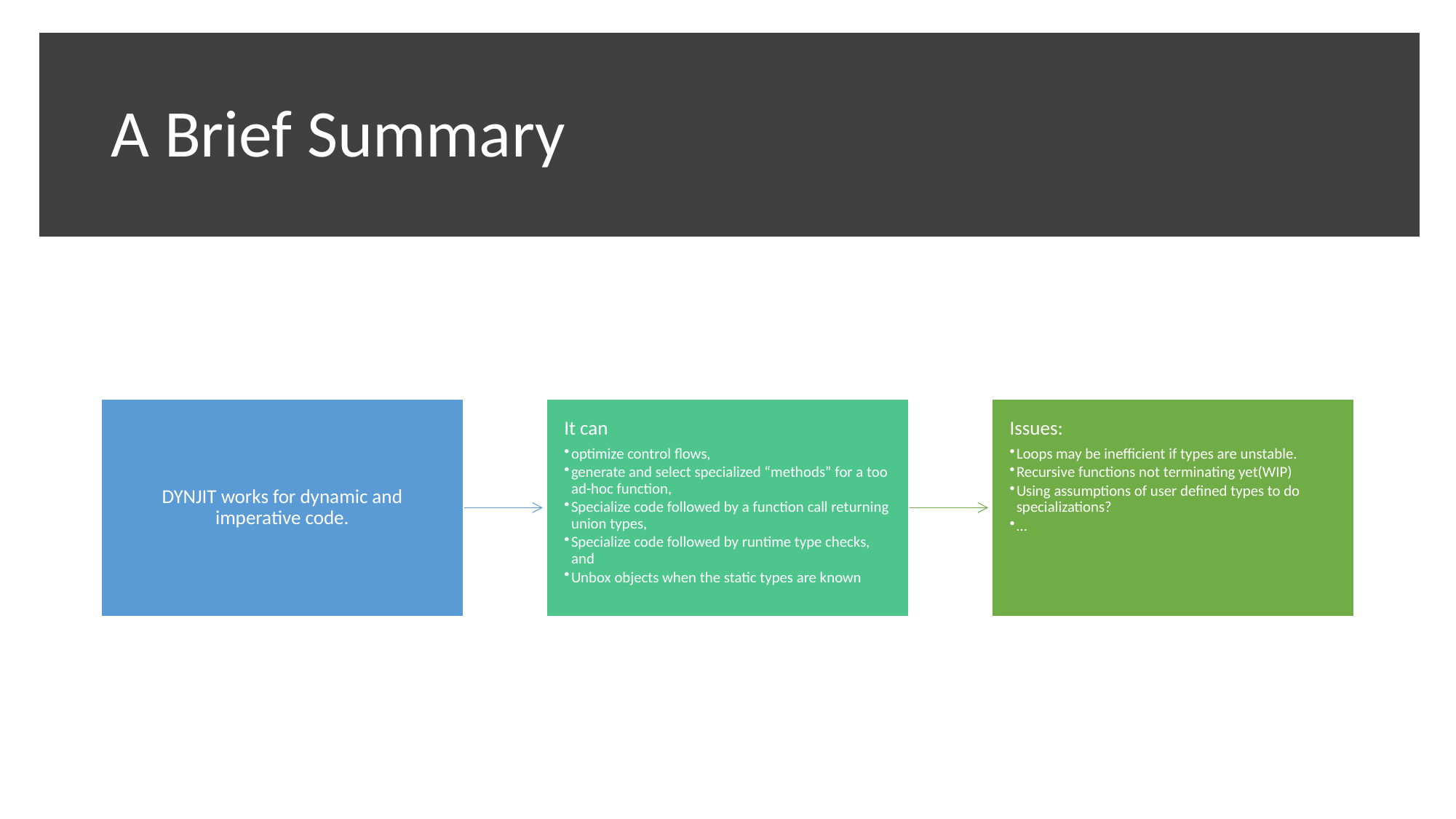

# A Brief Summary

DYNJIT works for dynamic and imperative code.

It can
optimize control flows,
generate and select specialized “methods” for a too ad-hoc function,
Specialize code followed by a function call returning union types,
Specialize code followed by runtime type checks, and
Unbox objects when the static types are known
Issues:
Loops may be inefficient if types are unstable.
Recursive functions not terminating yet(WIP)
Using assumptions of user defined types to do specializations?
…